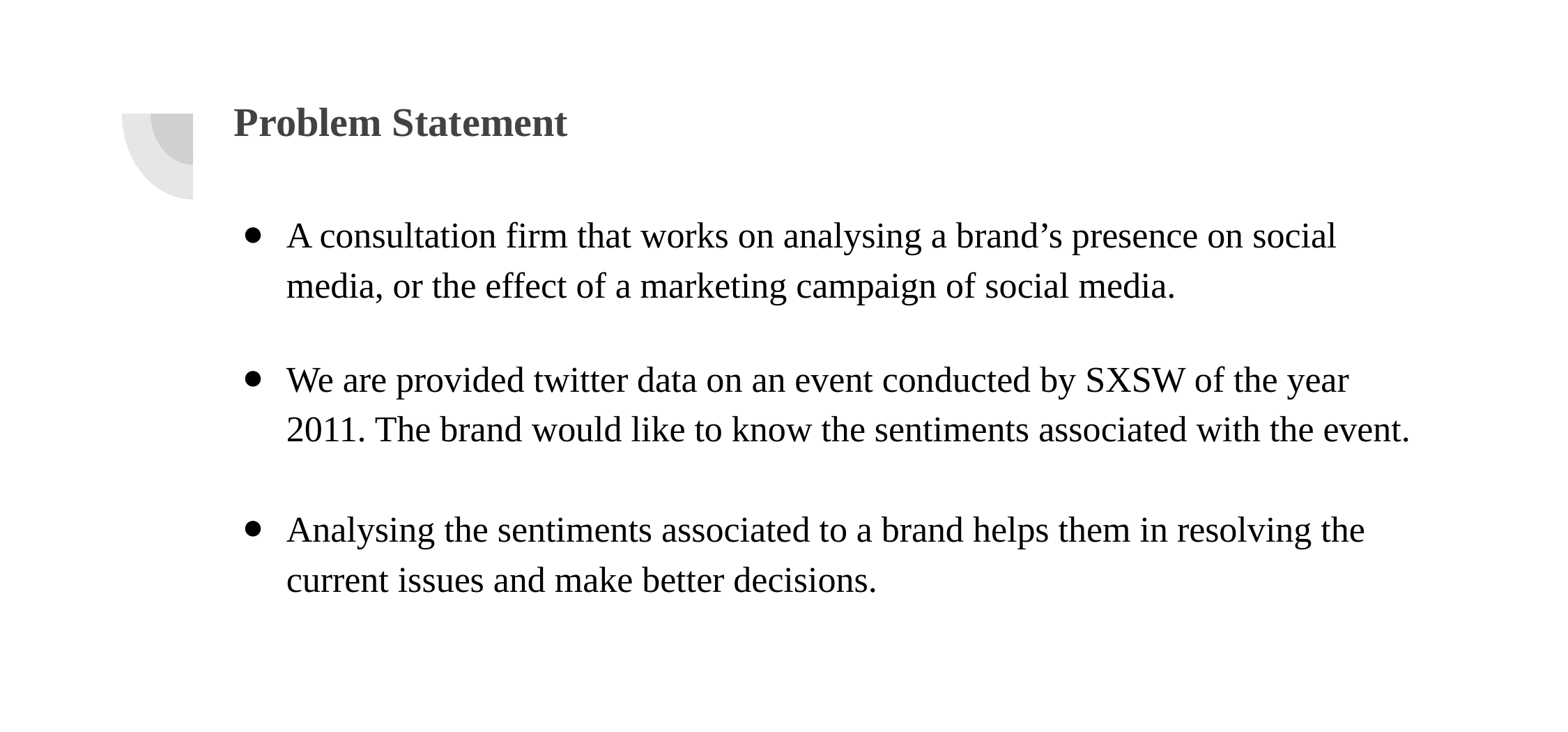

# Problem Statement
A consultation firm that works on analysing a brand’s presence on social media, or the effect of a marketing campaign of social media.
We are provided twitter data on an event conducted by SXSW of the year 2011. The brand would like to know the sentiments associated with the event.
Analysing the sentiments associated to a brand helps them in resolving the current issues and make better decisions.